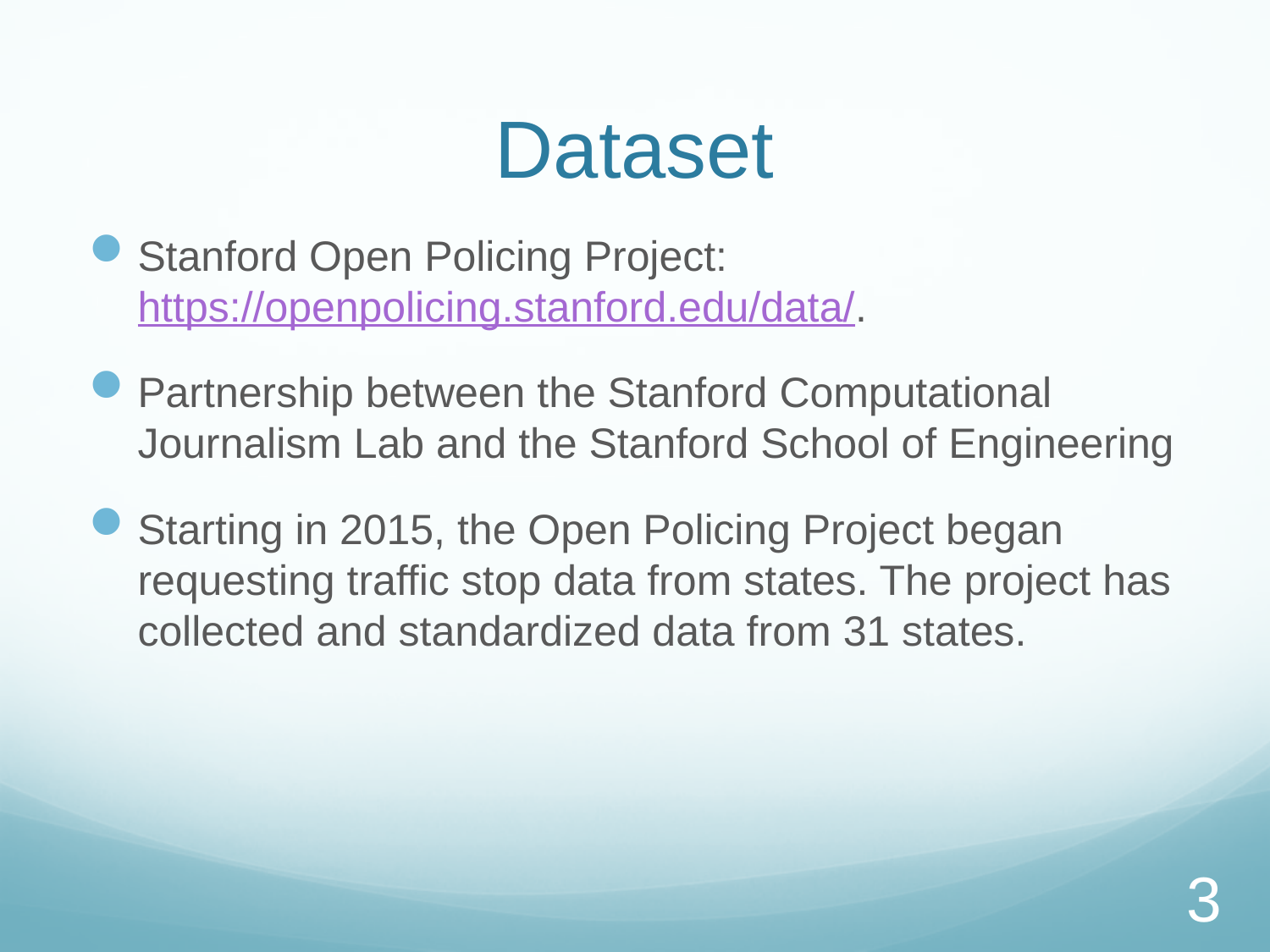

# Dataset
Stanford Open Policing Project: https://openpolicing.stanford.edu/data/.
Partnership between the Stanford Computational Journalism Lab and the Stanford School of Engineering
Starting in 2015, the Open Policing Project began requesting traffic stop data from states. The project has collected and standardized data from 31 states.

3